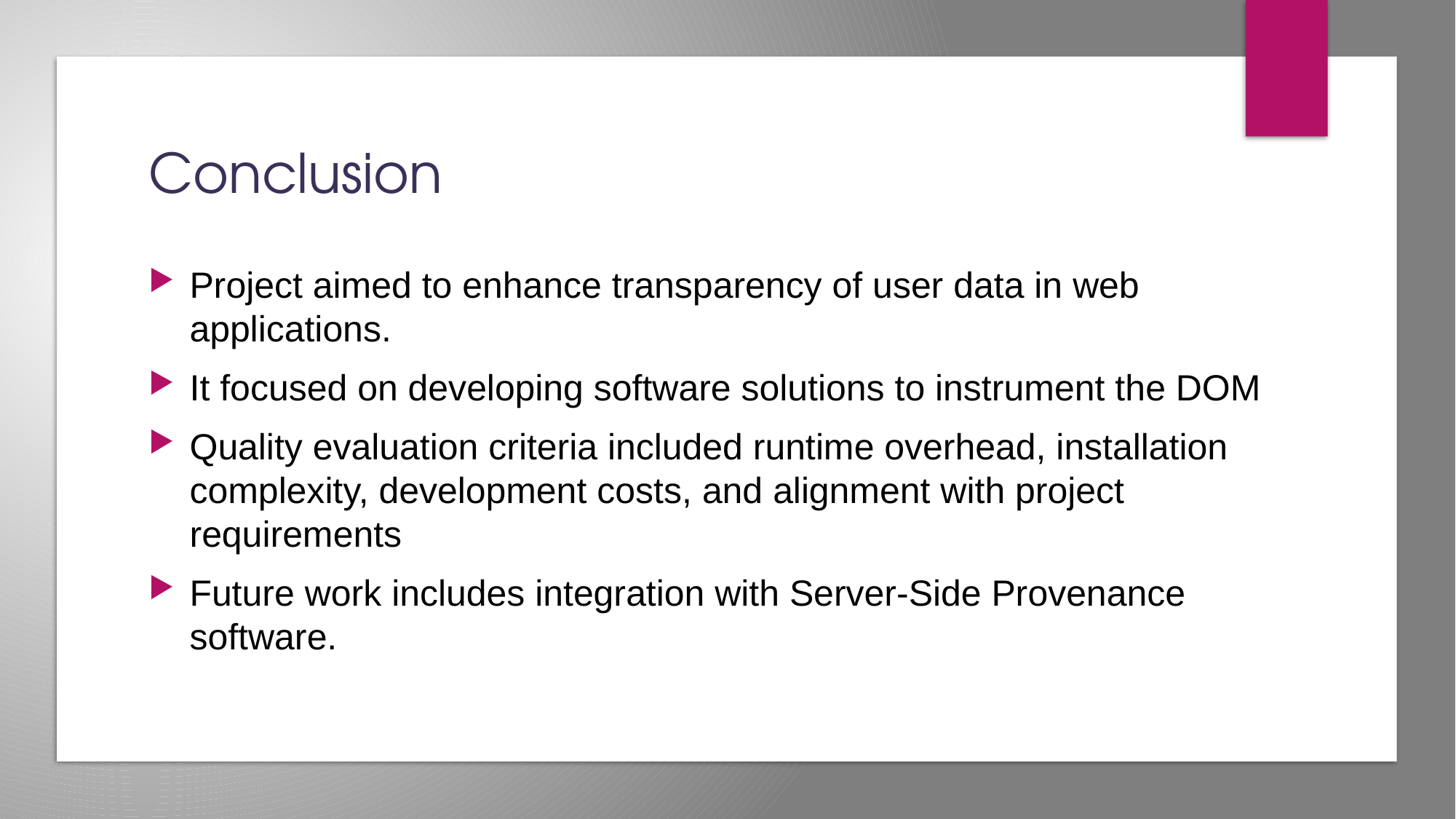

# Conclusion
Project aimed to enhance transparency of user data in web applications.
It focused on developing software solutions to instrument the DOM
Quality evaluation criteria included runtime overhead, installation complexity, development costs, and alignment with project requirements
Future work includes integration with Server-Side Provenance software.